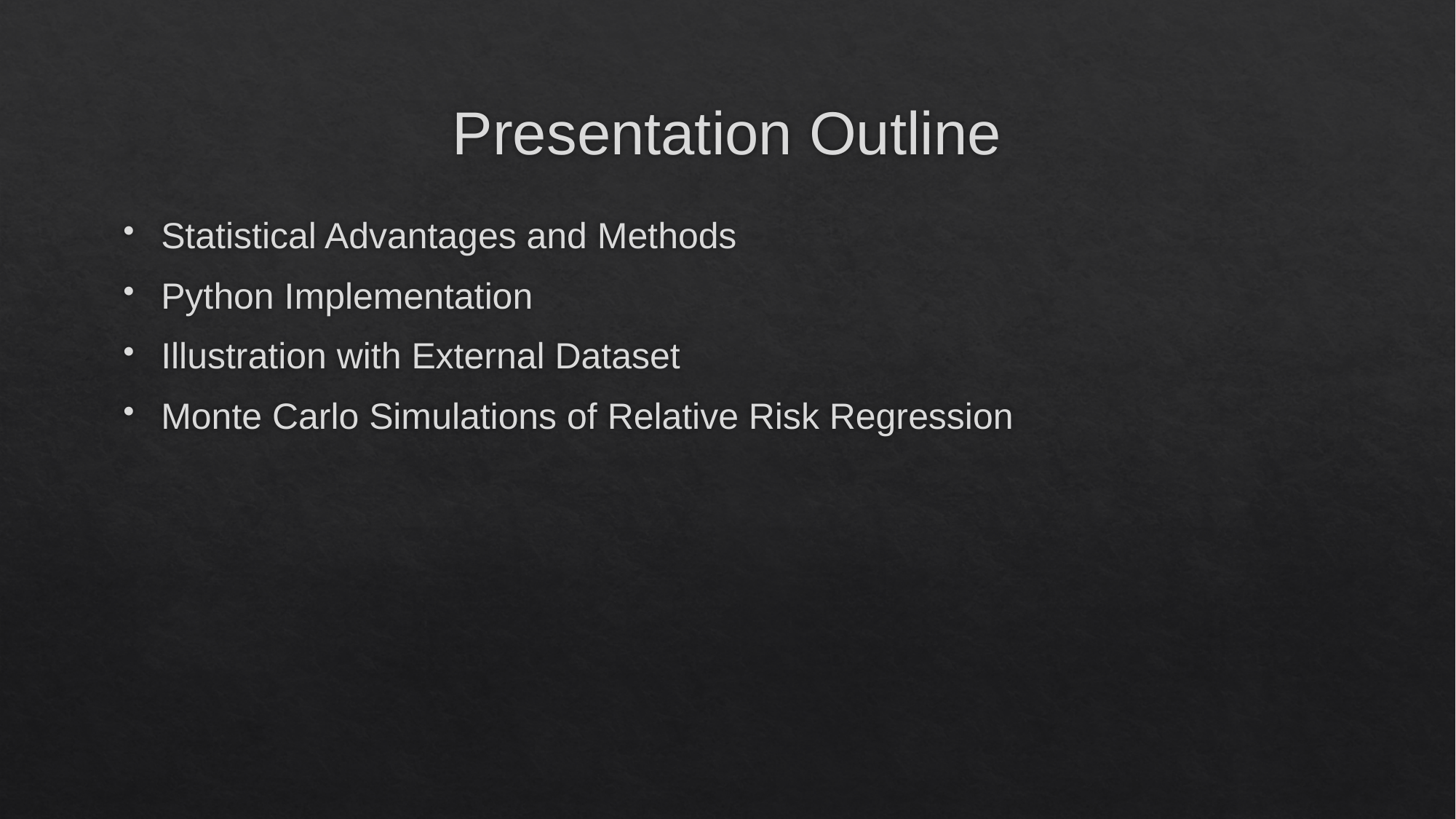

# Presentation Outline
Statistical Advantages and Methods
Python Implementation
Illustration with External Dataset
Monte Carlo Simulations of Relative Risk Regression